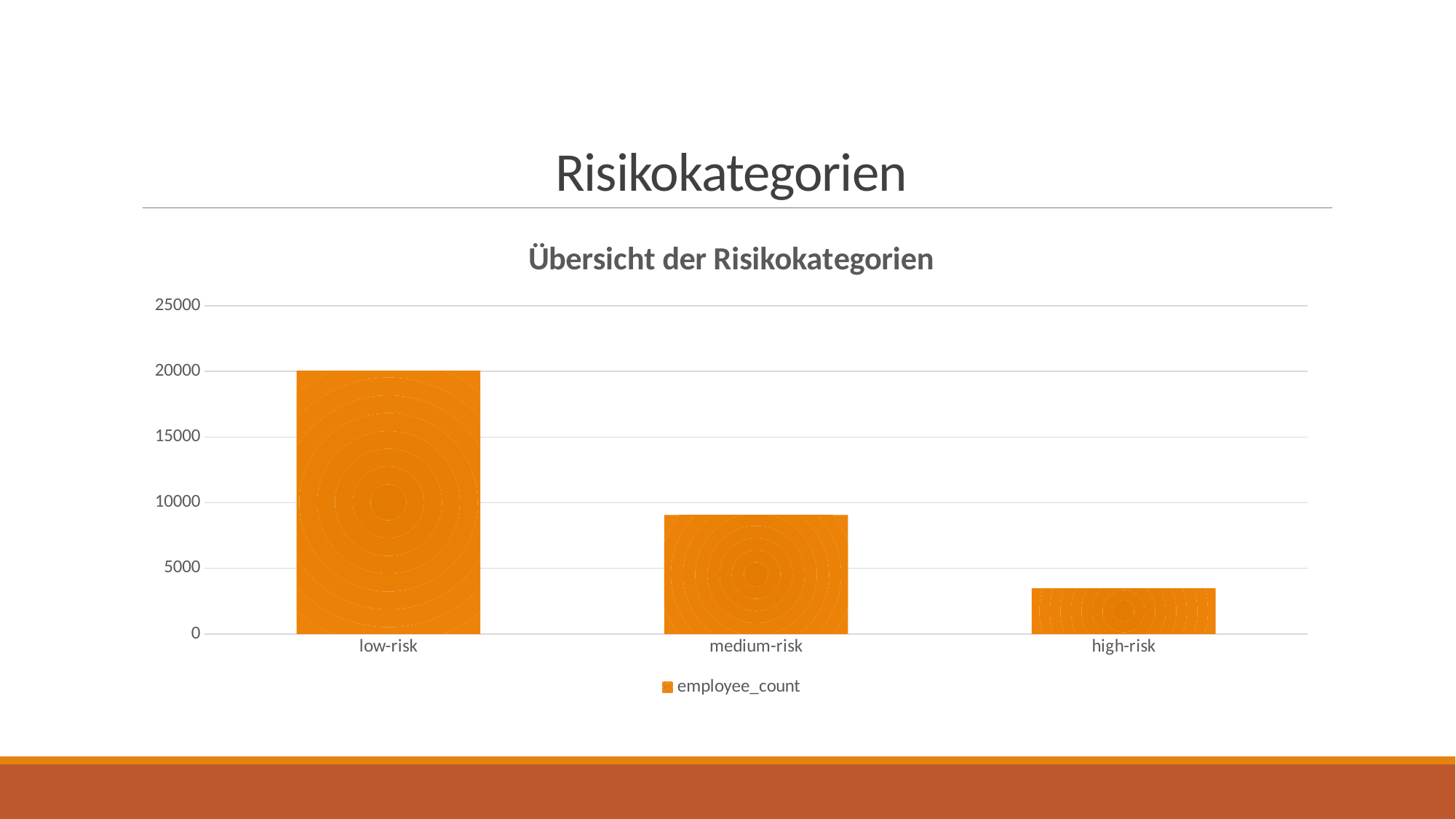

# Risikokategorien

### Chart: Übersicht der Risikokategorien

| Category | employee_count |
|---|---|
| low-risk | 20058.0 |
| medium-risk | 9055.0 |
| high-risk | 3468.0 |